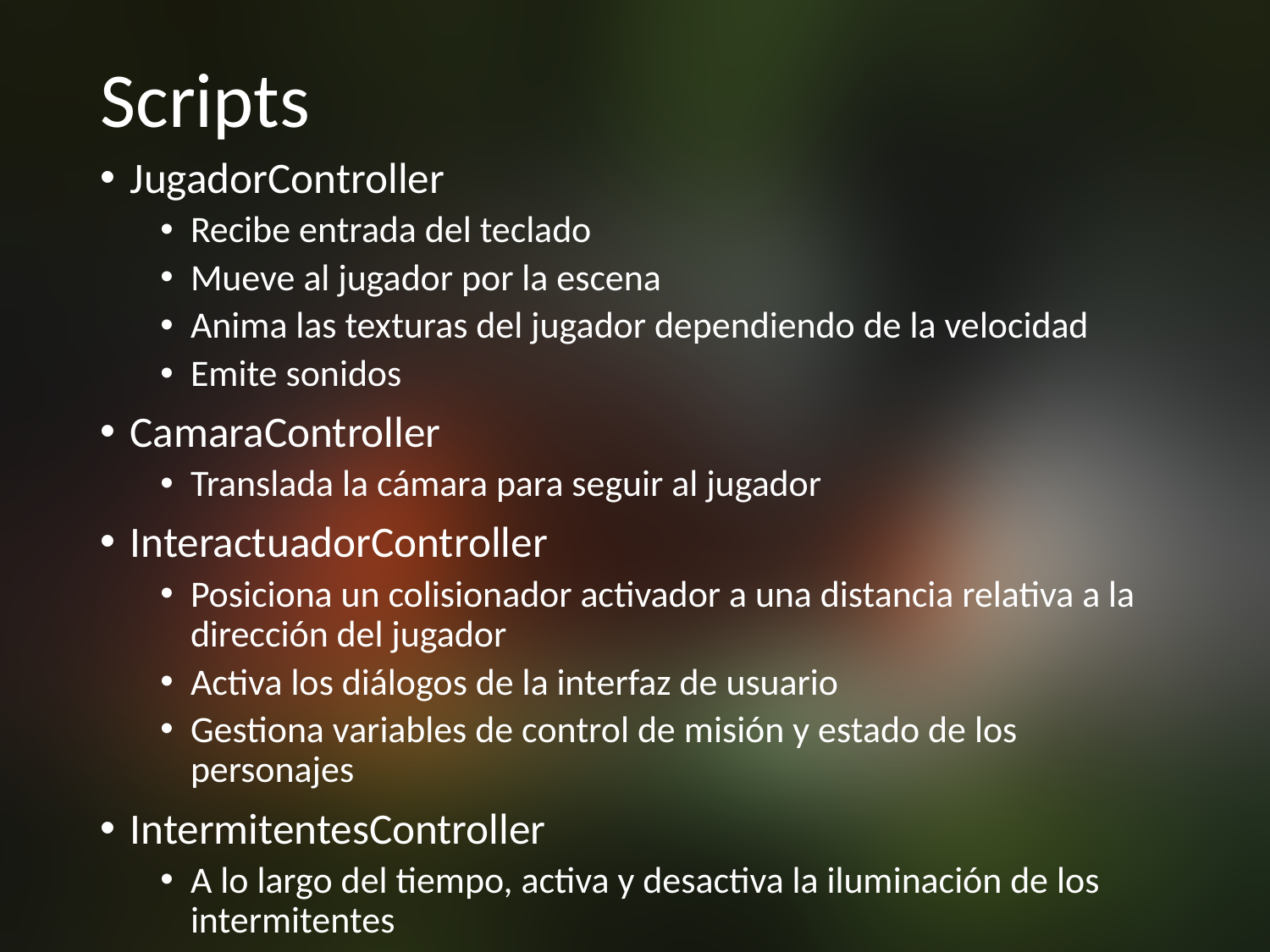

# Scripts
JugadorController
Recibe entrada del teclado
Mueve al jugador por la escena
Anima las texturas del jugador dependiendo de la velocidad
Emite sonidos
CamaraController
Translada la cámara para seguir al jugador
InteractuadorController
Posiciona un colisionador activador a una distancia relativa a la dirección del jugador
Activa los diálogos de la interfaz de usuario
Gestiona variables de control de misión y estado de los personajes
IntermitentesController
A lo largo del tiempo, activa y desactiva la iluminación de los intermitentes